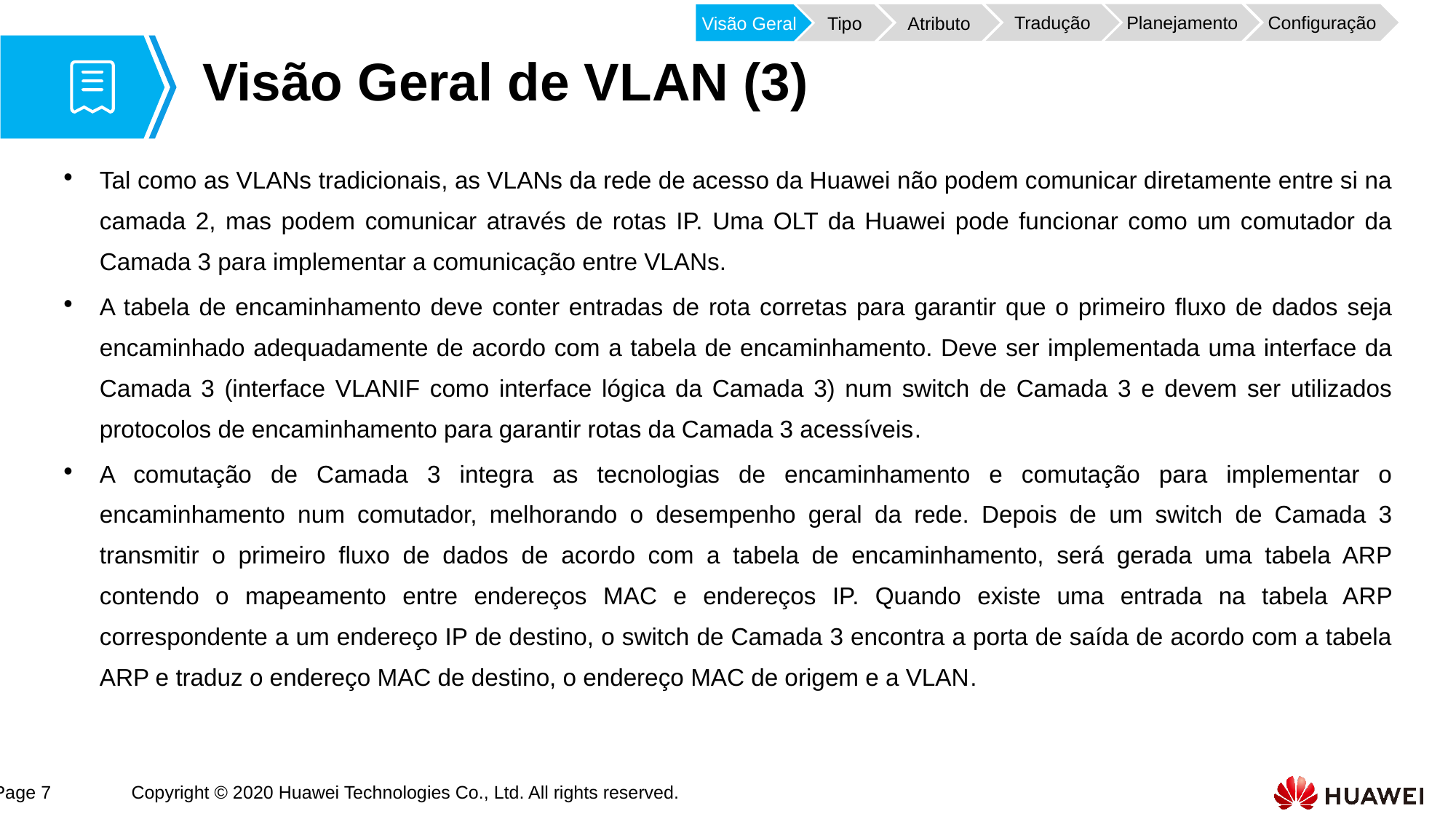

Atributo
Tradução
Configuração
Planejamento
Tipo
Visão Geral
# Visão Geral de VLAN (3)
Tal como as VLANs tradicionais, as VLANs da rede de acesso da Huawei não podem comunicar diretamente entre si na camada 2, mas podem comunicar através de rotas IP. Uma OLT da Huawei pode funcionar como um comutador da Camada 3 para implementar a comunicação entre VLANs.
A tabela de encaminhamento deve conter entradas de rota corretas para garantir que o primeiro fluxo de dados seja encaminhado adequadamente de acordo com a tabela de encaminhamento. Deve ser implementada uma interface da Camada 3 (interface VLANIF como interface lógica da Camada 3) num switch de Camada 3 e devem ser utilizados protocolos de encaminhamento para garantir rotas da Camada 3 acessíveis.
A comutação de Camada 3 integra as tecnologias de encaminhamento e comutação para implementar o encaminhamento num comutador, melhorando o desempenho geral da rede. Depois de um switch de Camada 3 transmitir o primeiro fluxo de dados de acordo com a tabela de encaminhamento, será gerada uma tabela ARP contendo o mapeamento entre endereços MAC e endereços IP. Quando existe uma entrada na tabela ARP correspondente a um endereço IP de destino, o switch de Camada 3 encontra a porta de saída de acordo com a tabela ARP e traduz o endereço MAC de destino, o endereço MAC de origem e a VLAN.